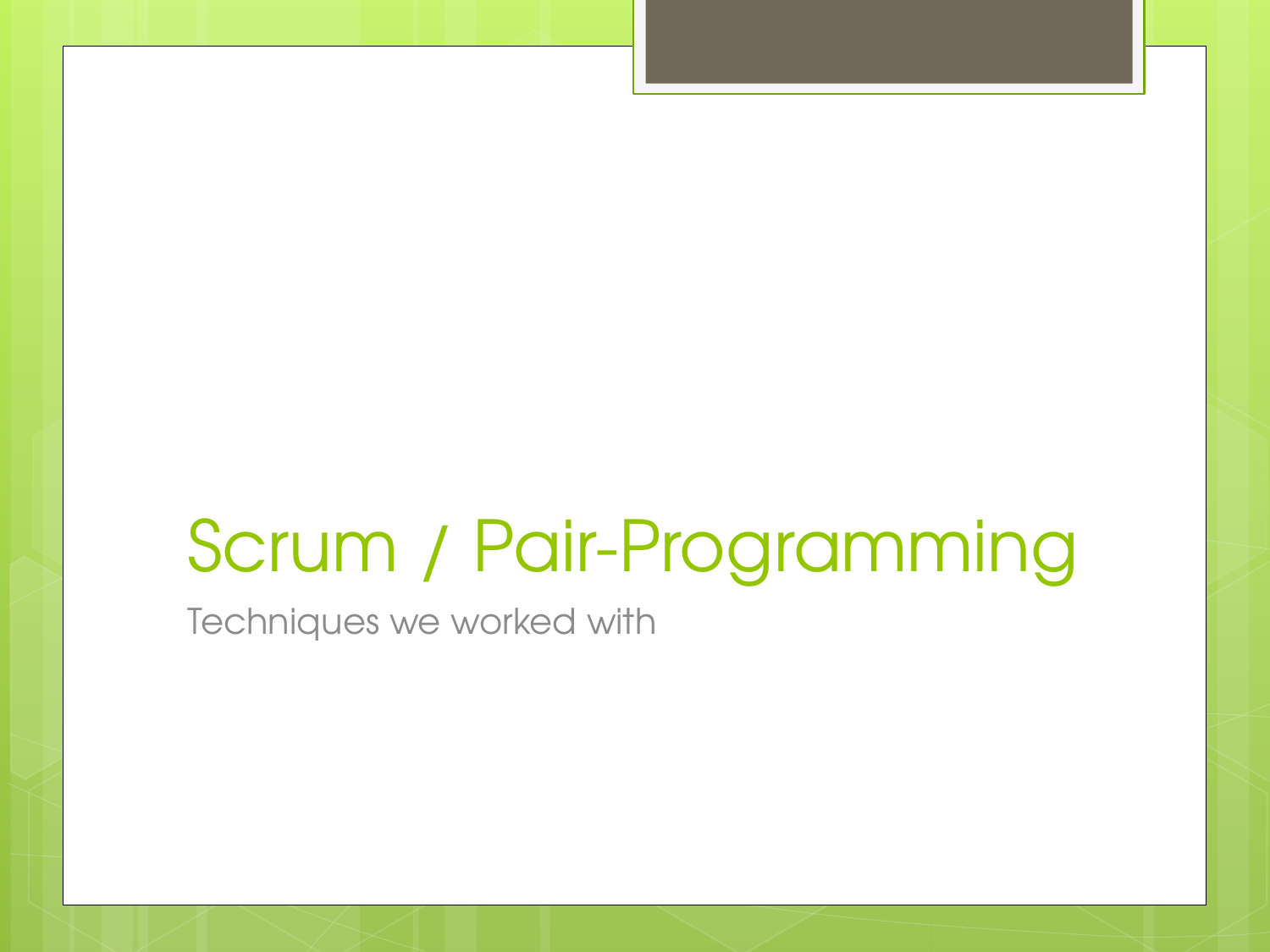

# Scrum / Pair-Programming
Techniques we worked with